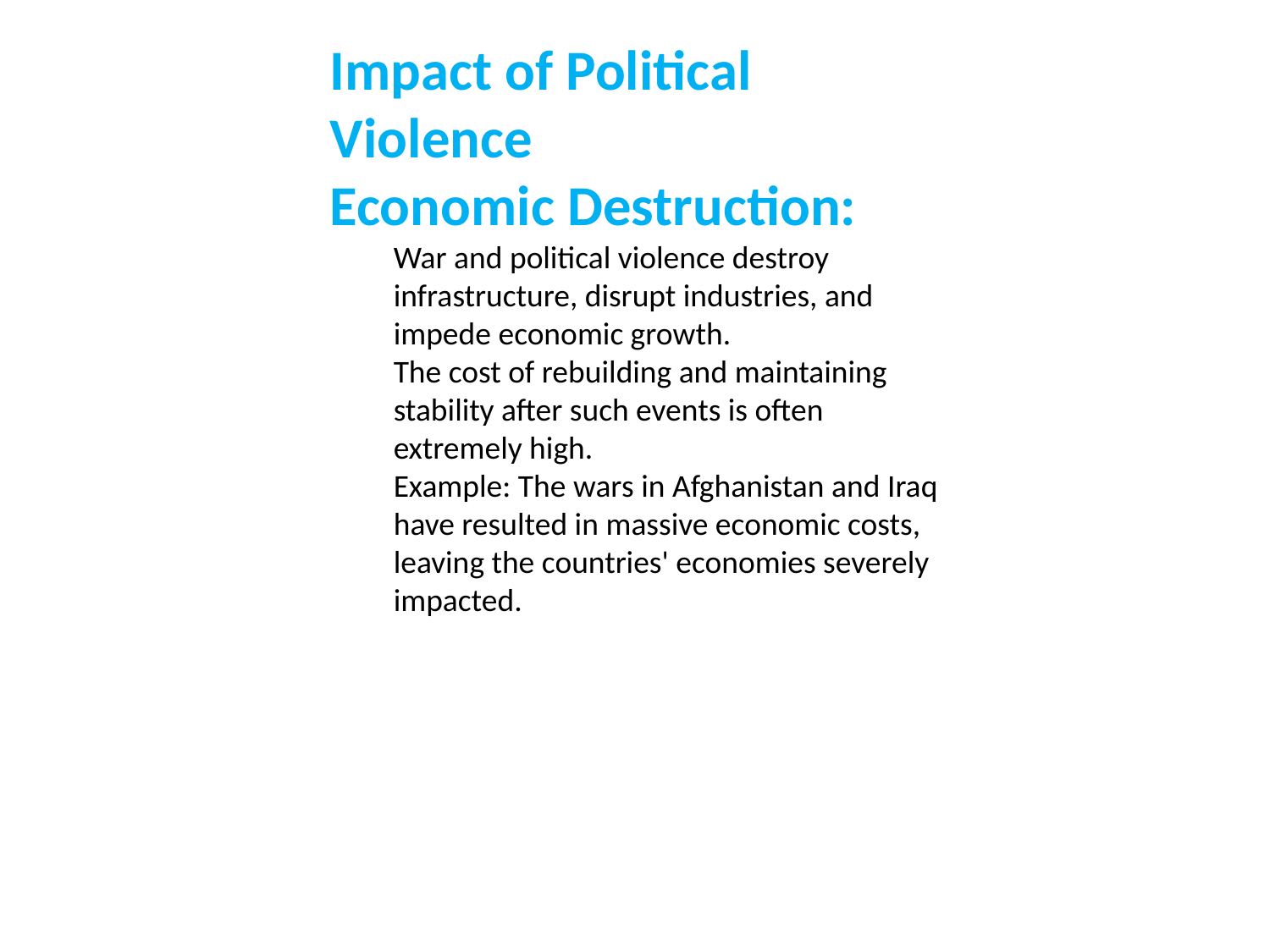

Impact of Political Violence
Economic Destruction:
War and political violence destroy infrastructure, disrupt industries, and impede economic growth.
The cost of rebuilding and maintaining stability after such events is often extremely high.
Example: The wars in Afghanistan and Iraq have resulted in massive economic costs, leaving the countries' economies severely impacted.